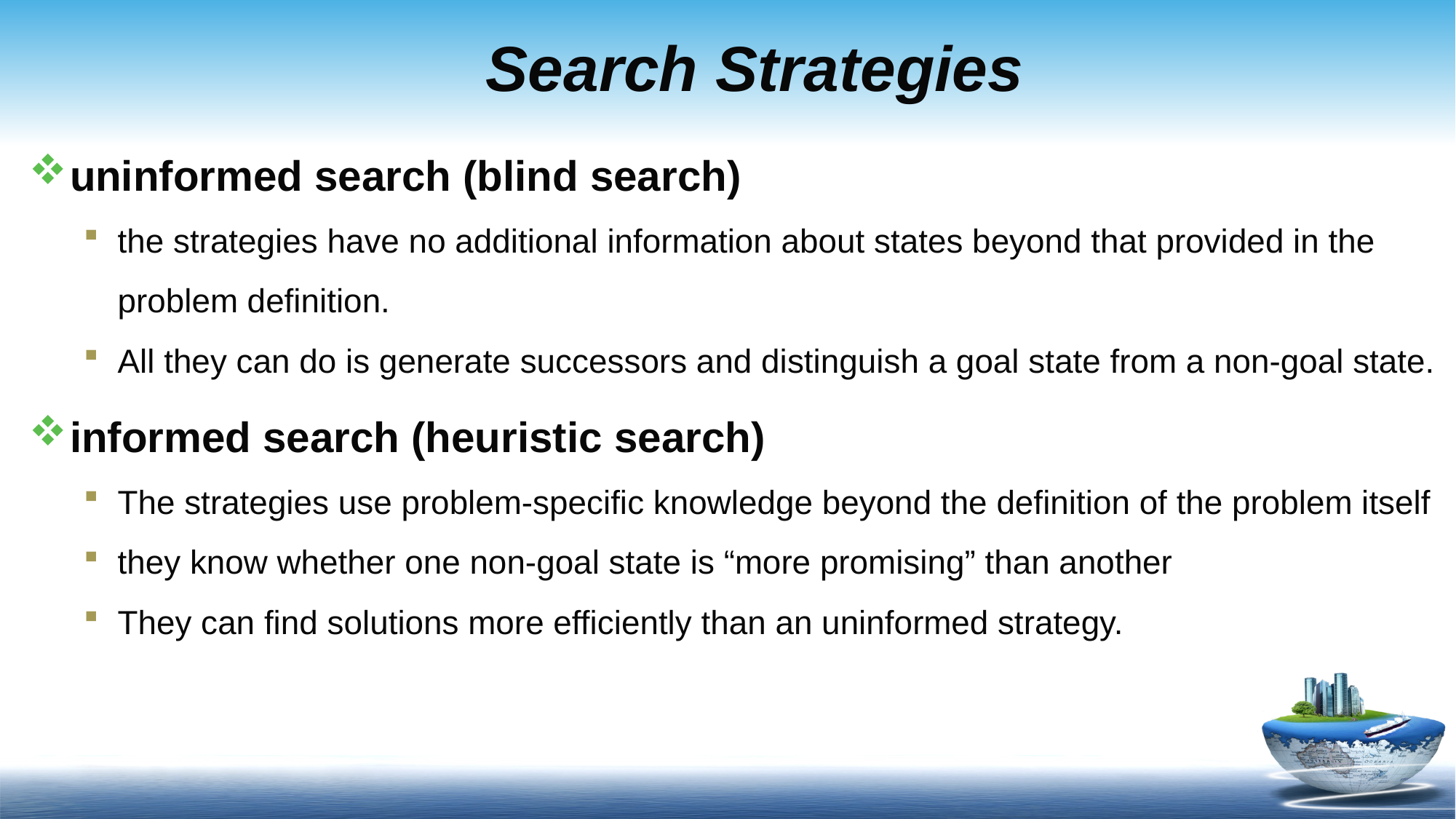

# Search Strategies
uninformed search (blind search)
the strategies have no additional information about states beyond that provided in the problem deﬁnition.
All they can do is generate successors and distinguish a goal state from a non-goal state.
informed search (heuristic search)
The strategies use problem-specific knowledge beyond the definition of the problem itself
they know whether one non-goal state is “more promising” than another
They can find solutions more efficiently than an uninformed strategy.